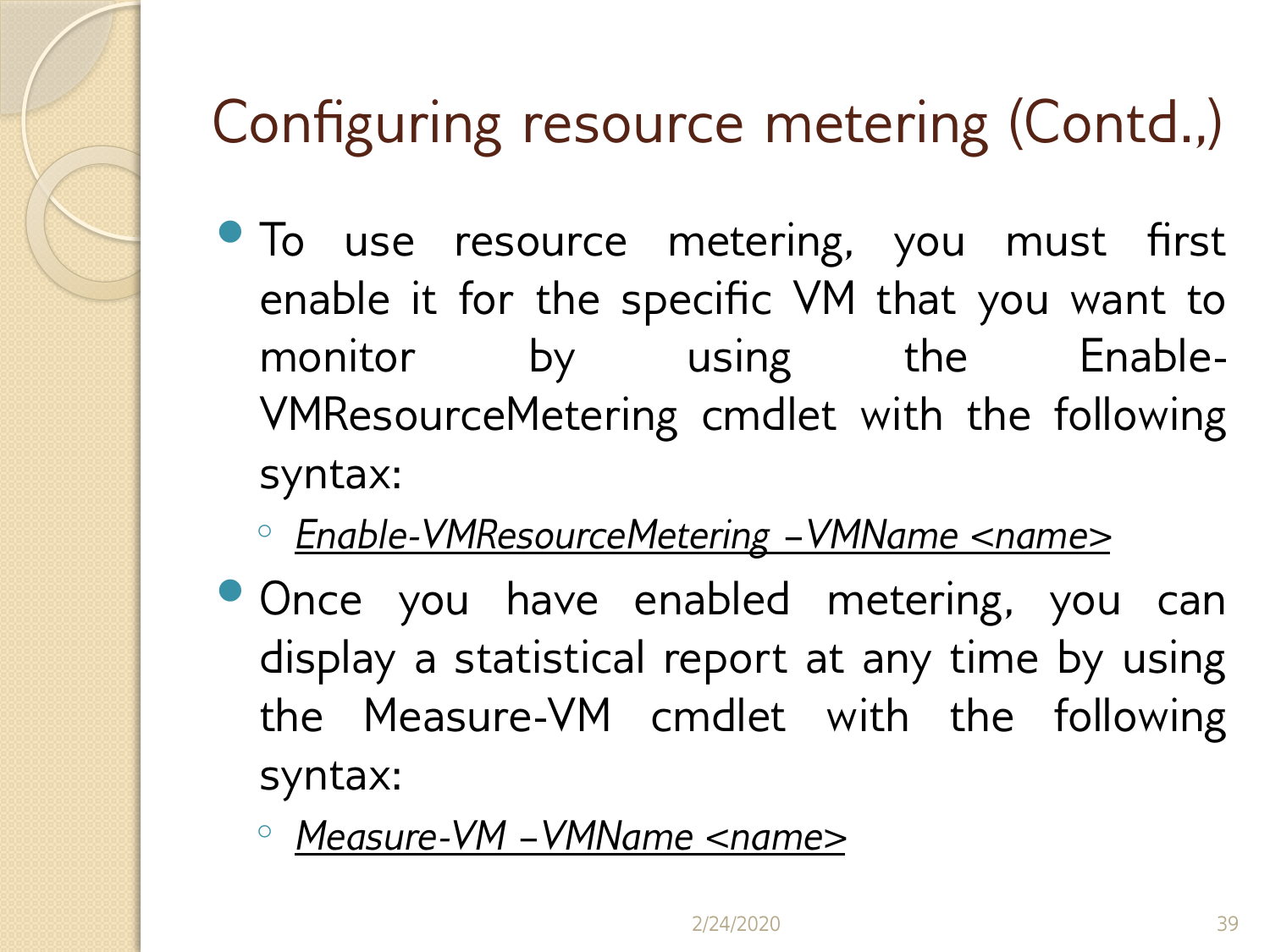

# Configuring resource metering (Contd.,)
To use resource metering, you must first enable it for the specific VM that you want to monitor by using the Enable-VMResourceMetering cmdlet with the following syntax:
Enable-VMResourceMetering –VMName <name>
Once you have enabled metering, you can display a statistical report at any time by using the Measure-VM cmdlet with the following syntax:
Measure-VM –VMName <name>
2/24/2020
39